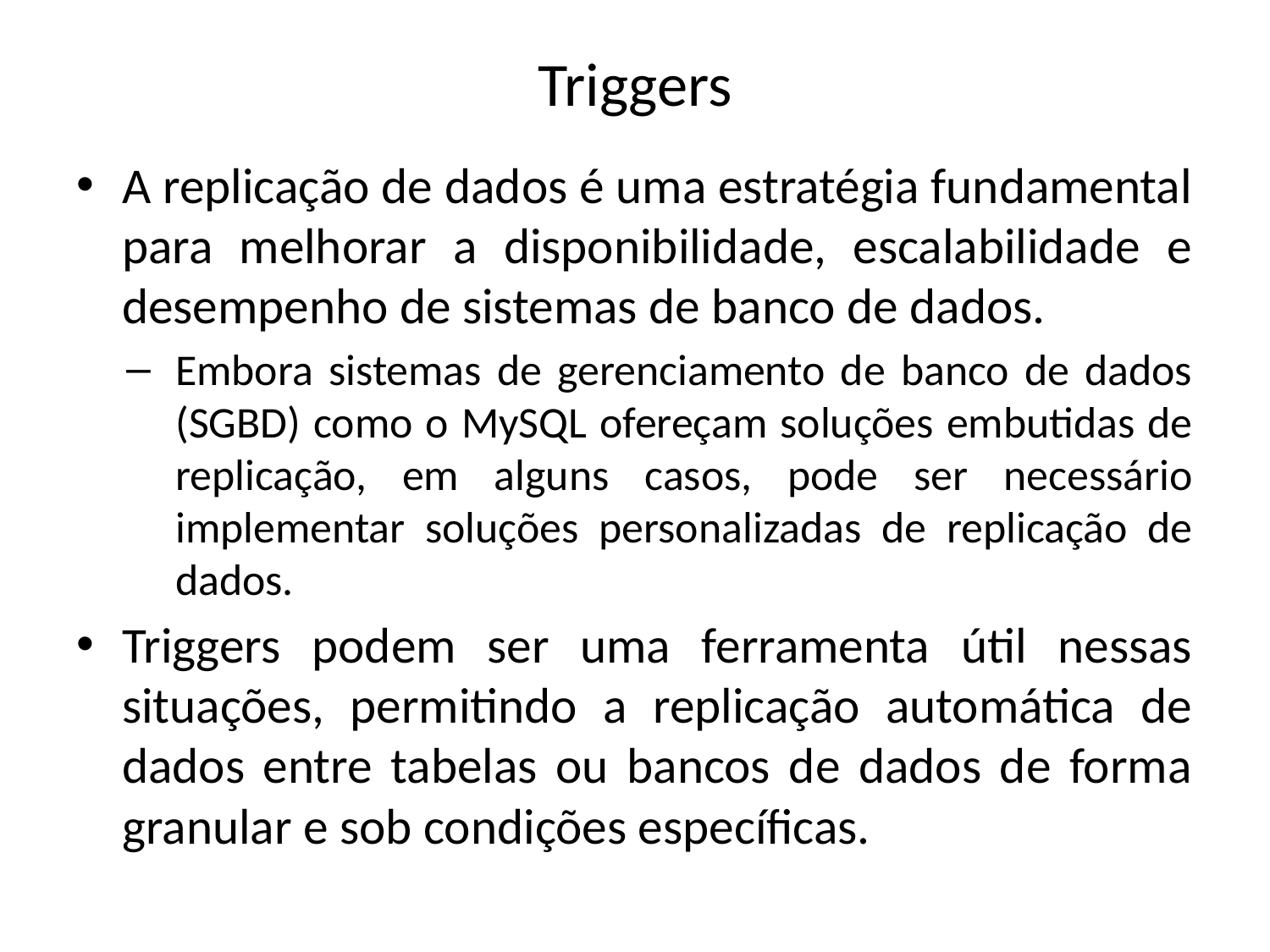

# Triggers
A replicação de dados é uma estratégia fundamental para melhorar a disponibilidade, escalabilidade e desempenho de sistemas de banco de dados.
Embora sistemas de gerenciamento de banco de dados (SGBD) como o MySQL ofereçam soluções embutidas de replicação, em alguns casos, pode ser necessário implementar soluções personalizadas de replicação de dados.
Triggers podem ser uma ferramenta útil nessas situações, permitindo a replicação automática de dados entre tabelas ou bancos de dados de forma granular e sob condições específicas.